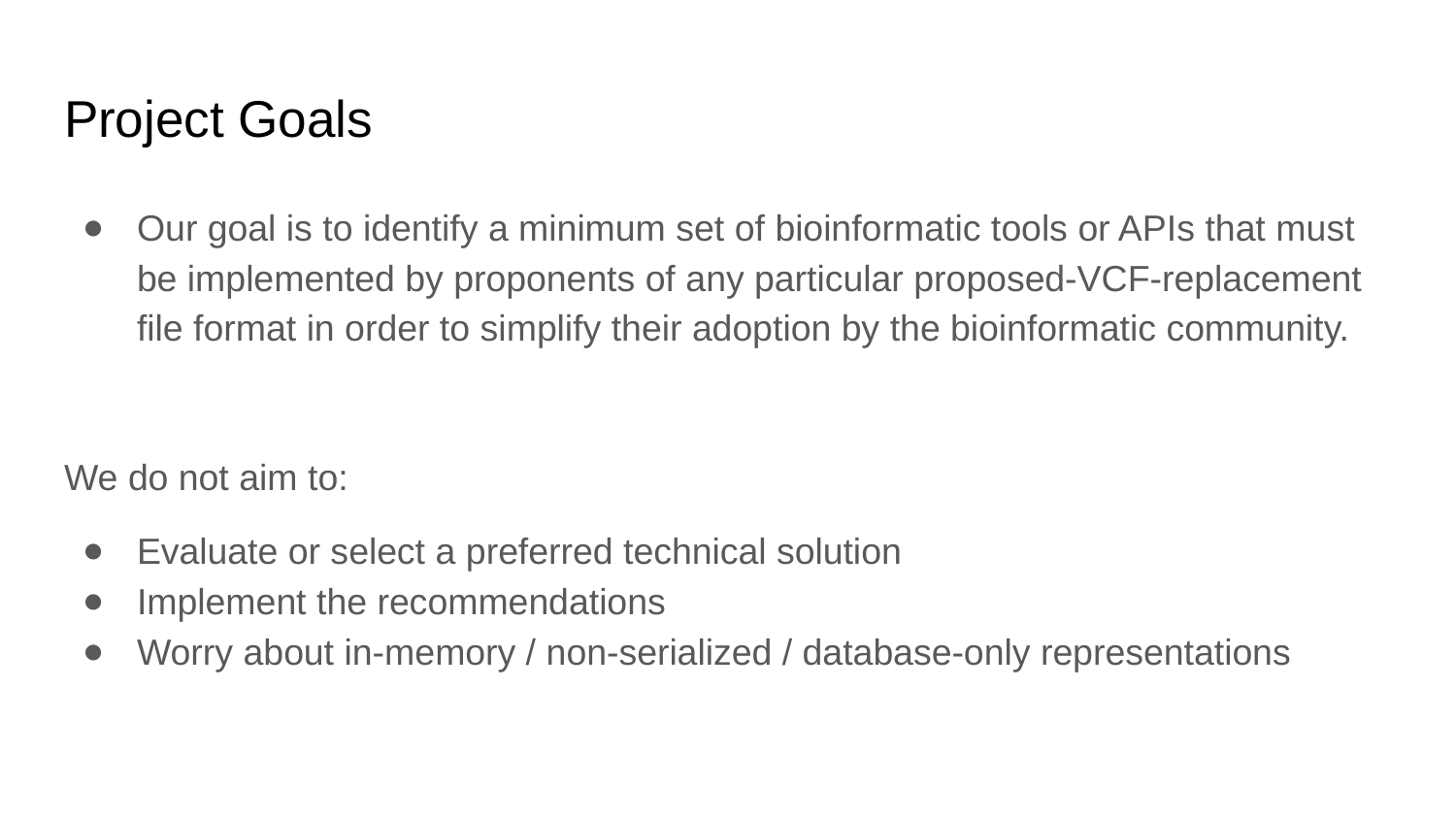

# Project Goals
Our goal is to identify a minimum set of bioinformatic tools or APIs that must be implemented by proponents of any particular proposed-VCF-replacement file format in order to simplify their adoption by the bioinformatic community.

We do not aim to:
Evaluate or select a preferred technical solution
Implement the recommendations
Worry about in-memory / non-serialized / database-only representations